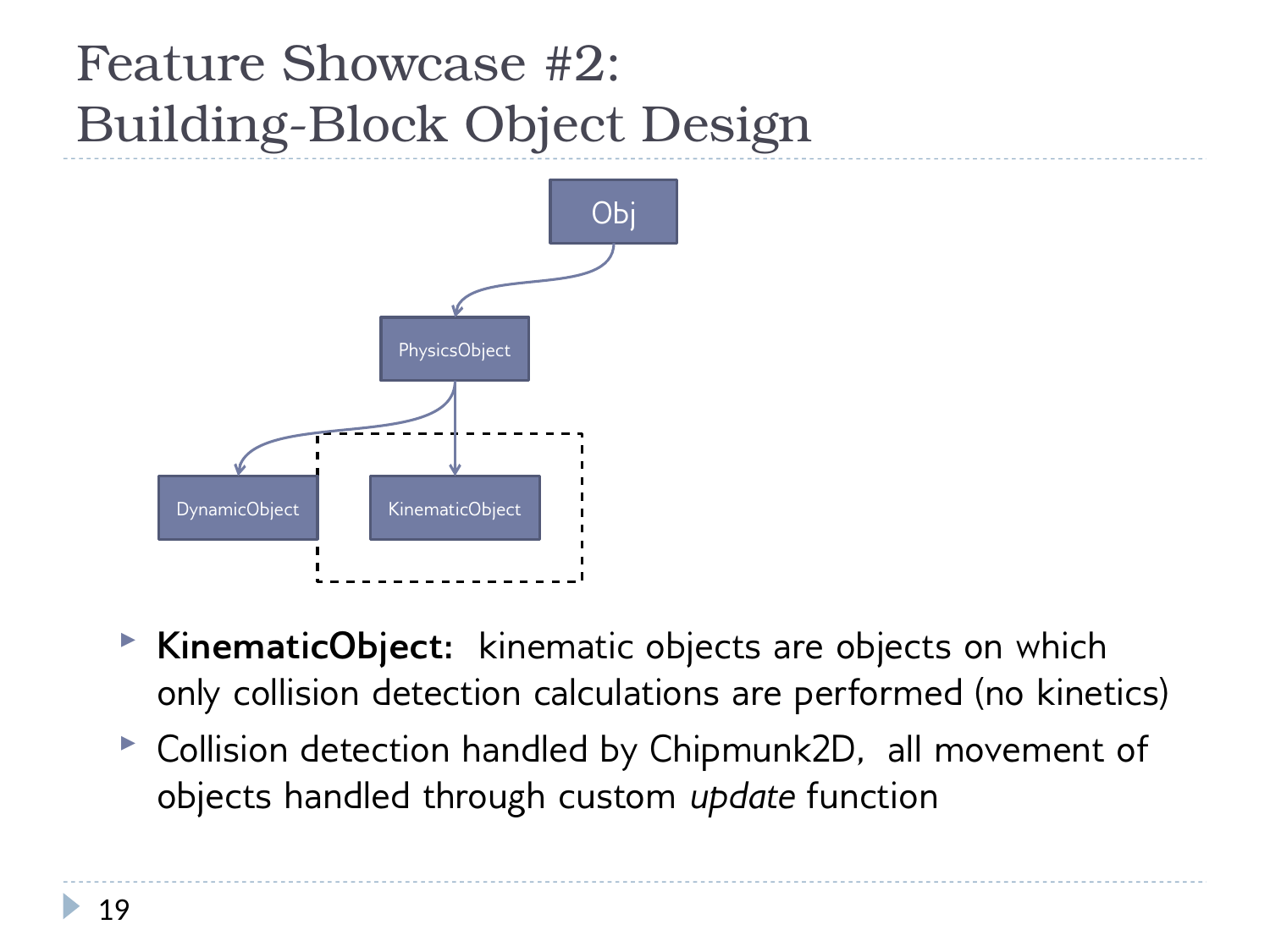

# Feature Showcase #2: Building-Block Object Design
Obj
PhysicsObject

DynamicObject
KinematicObject
KinematicObject:  kinematic objects are objects on which only collision detection calculations are performed (no kinetics)
Collision detection handled by Chipmunk2D,  all movement of objects handled through custom update function

19